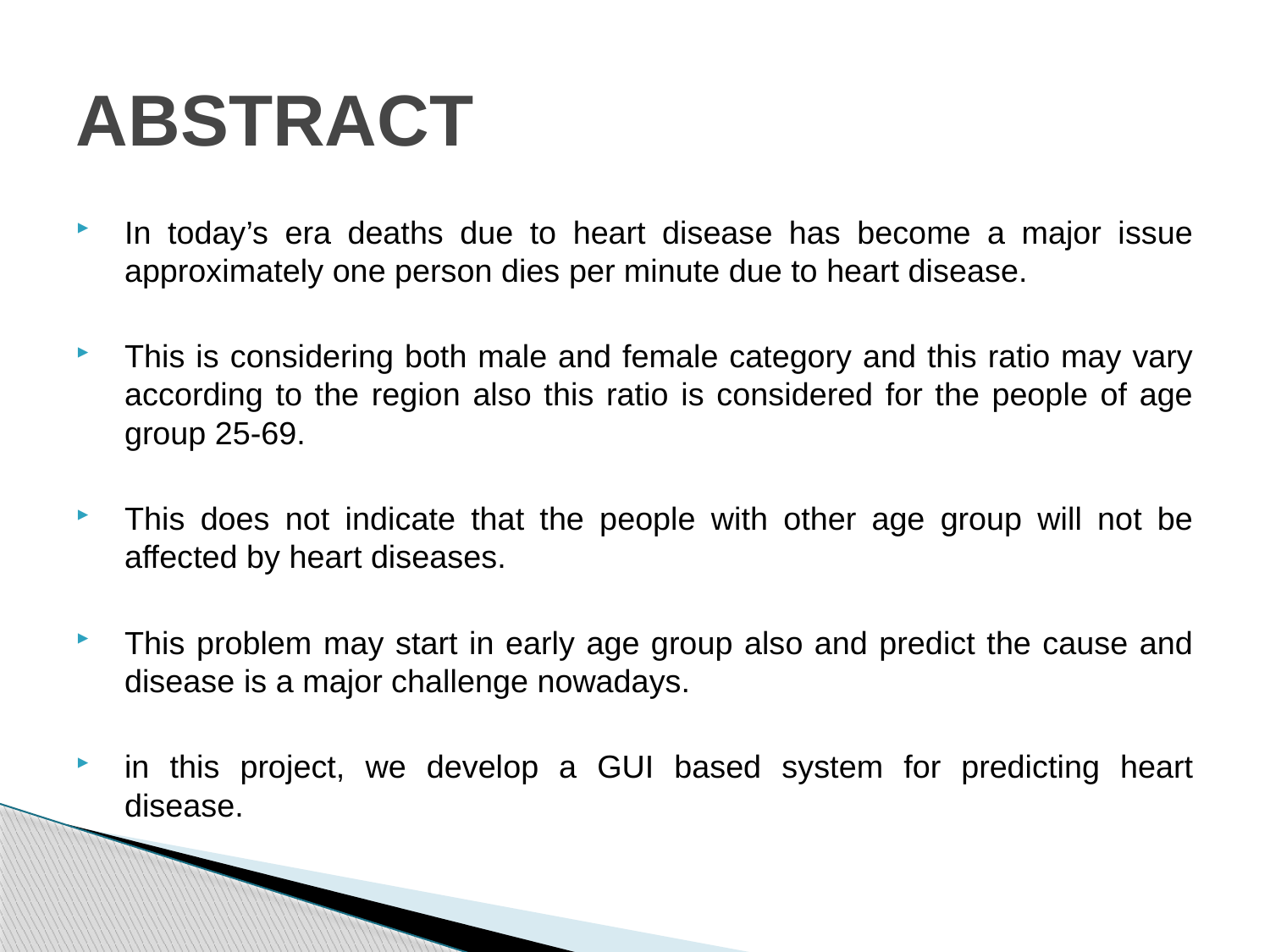

# ABSTRACT
In today’s era deaths due to heart disease has become a major issue approximately one person dies per minute due to heart disease.

This is considering both male and female category and this ratio may vary according to the region also this ratio is considered for the people of age group 25-69.

This does not indicate that the people with other age group will not be affected by heart diseases.

This problem may start in early age group also and predict the cause and disease is a major challenge nowadays.

in this project, we develop a GUI based system for predicting heart disease.